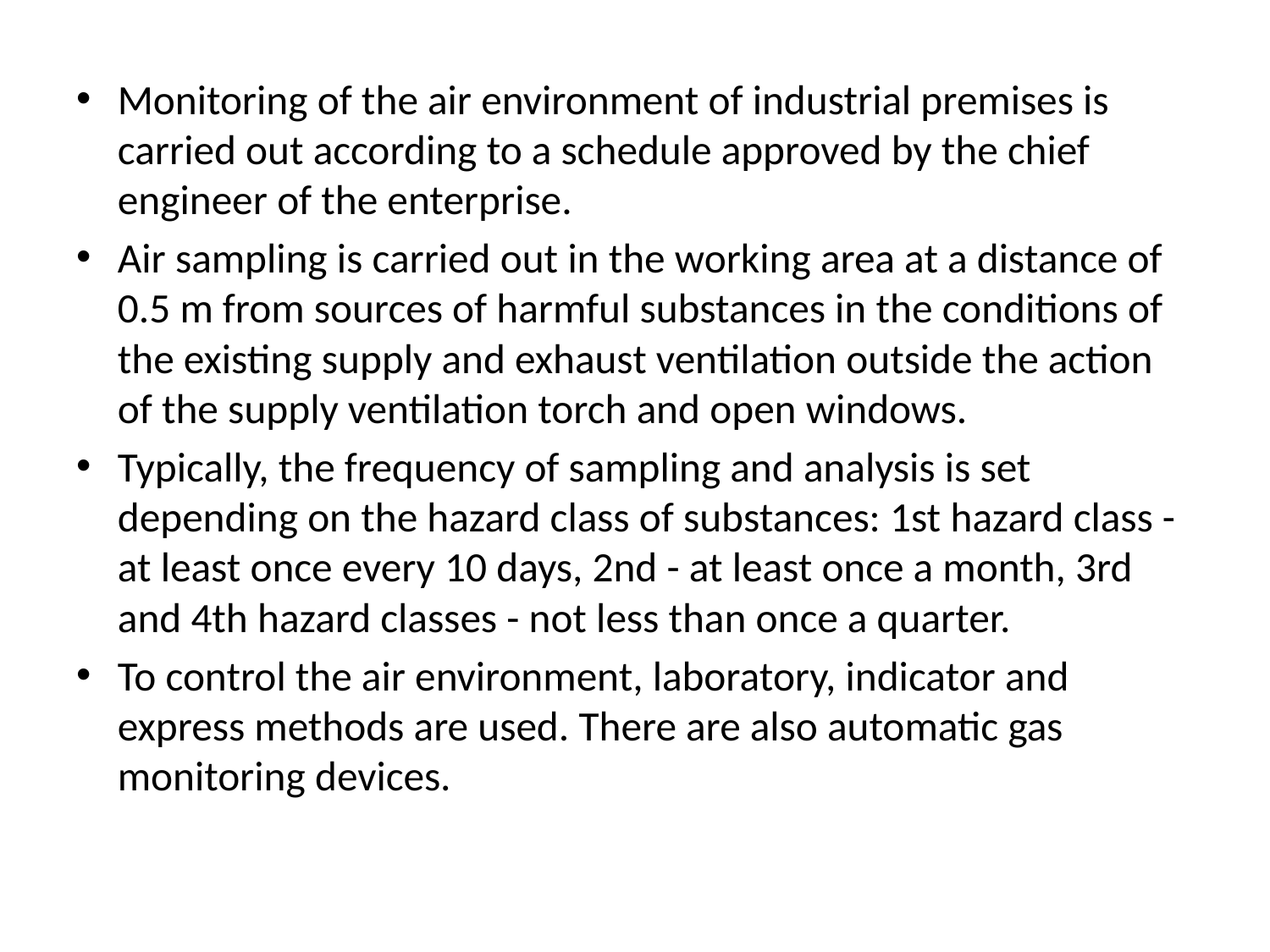

Monitoring of the air environment of industrial premises is carried out according to a schedule approved by the chief engineer of the enterprise.
Air sampling is carried out in the working area at a distance of 0.5 m from sources of harmful substances in the conditions of the existing supply and exhaust ventilation outside the action of the supply ventilation torch and open windows.
Typically, the frequency of sampling and analysis is set depending on the hazard class of substances: 1st hazard class - at least once every 10 days, 2nd - at least once a month, 3rd and 4th hazard classes - not less than once a quarter.
To control the air environment, laboratory, indicator and express methods are used. There are also automatic gas monitoring devices.